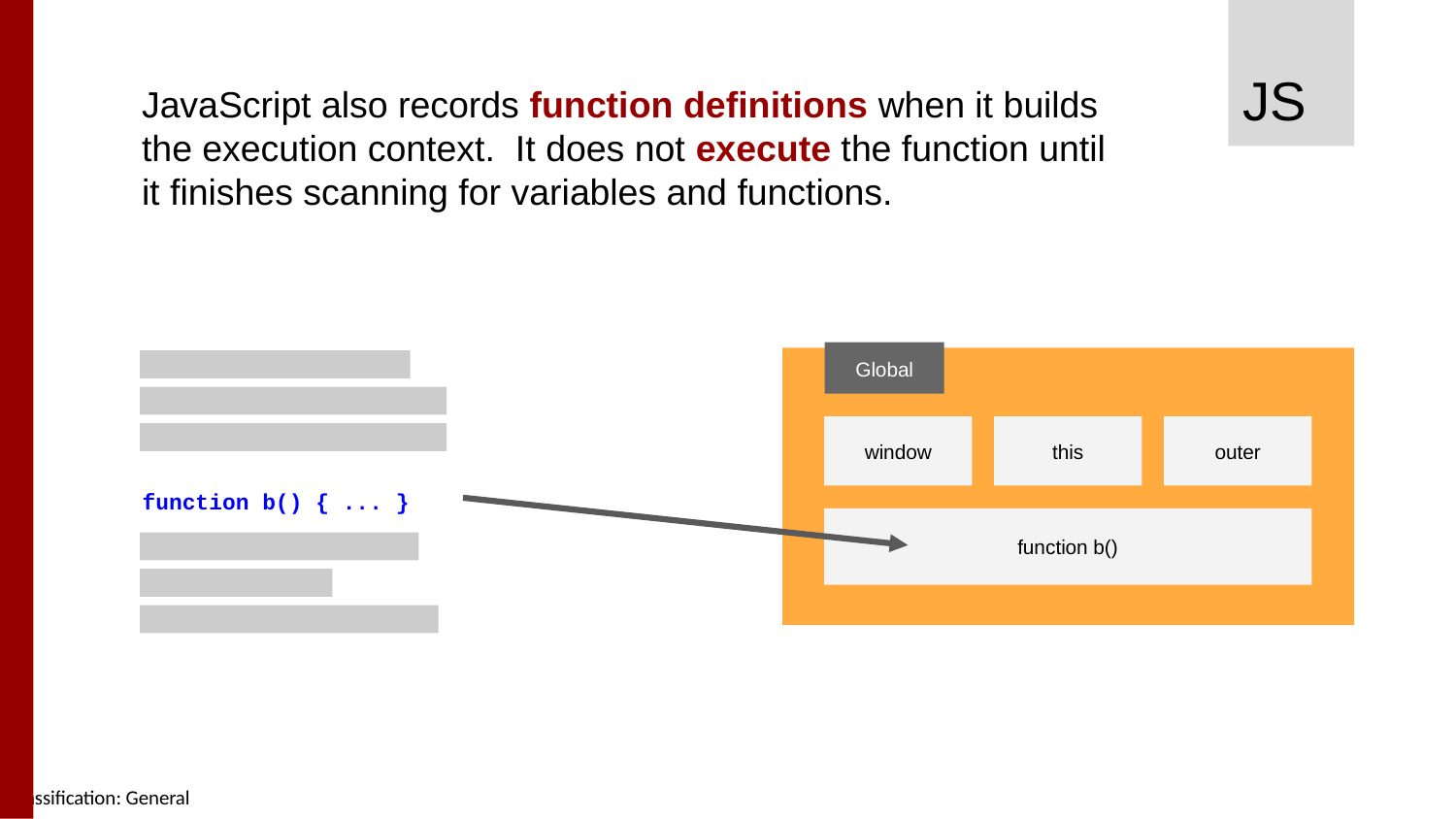

JS
JavaScript also records function definitions when it builds the execution context.  It does not execute the function until it finishes scanning for variables and functions.
Global

window
this
outer
function b() { ... }
function b()